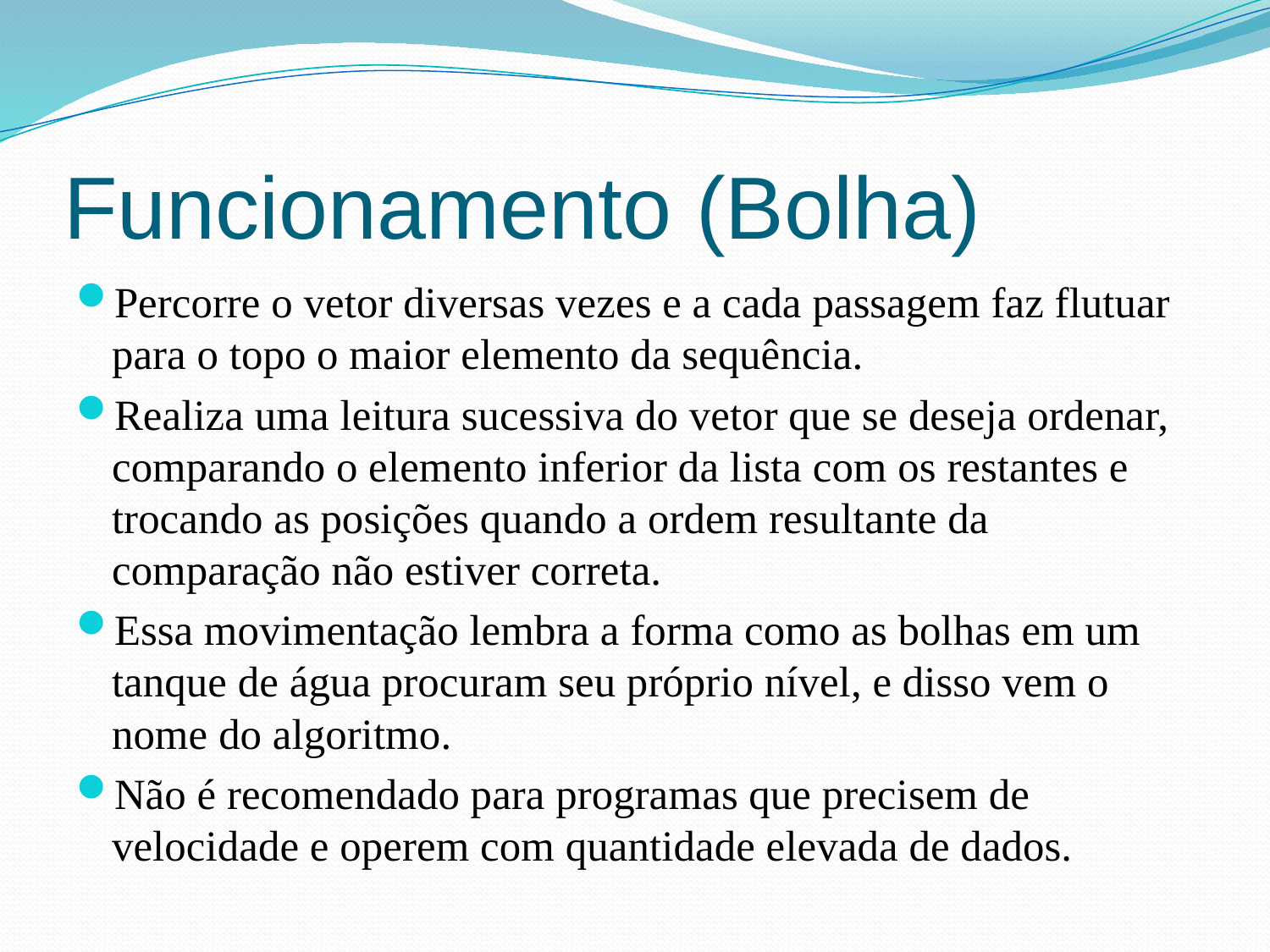

# Funcionamento (Bolha)
Percorre o vetor diversas vezes e a cada passagem faz flutuar para o topo o maior elemento da sequência.
Realiza uma leitura sucessiva do vetor que se deseja ordenar, comparando o elemento inferior da lista com os restantes e trocando as posições quando a ordem resultante da comparação não estiver correta.
Essa movimentação lembra a forma como as bolhas em um tanque de água procuram seu próprio nível, e disso vem o nome do algoritmo.
Não é recomendado para programas que precisem de velocidade e operem com quantidade elevada de dados.